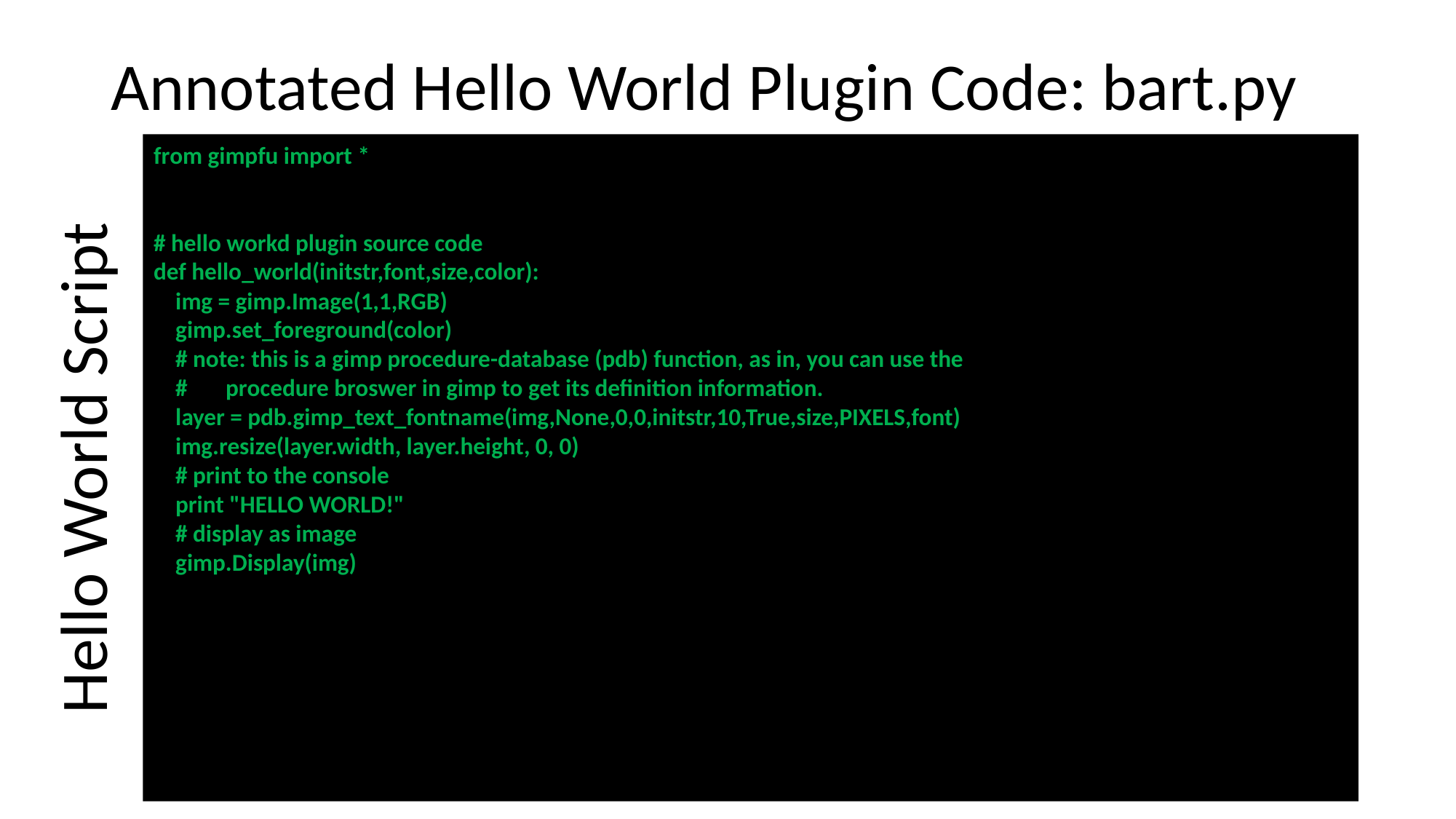

# Annotated Hello World Plugin Code: bart.py
from gimpfu import *

# hello workd plugin source code
def hello_world(initstr,font,size,color):
    img = gimp.Image(1,1,RGB)
    gimp.set_foreground(color)
    # note: this is a gimp procedure-database (pdb) function, as in, you can use the
    #       procedure broswer in gimp to get its definition information.
    layer = pdb.gimp_text_fontname(img,None,0,0,initstr,10,True,size,PIXELS,font)
    img.resize(layer.width, layer.height, 0, 0)
    # print to the console
    print "HELLO WORLD!"
    # display as image
    gimp.Display(img)

Hello World Script